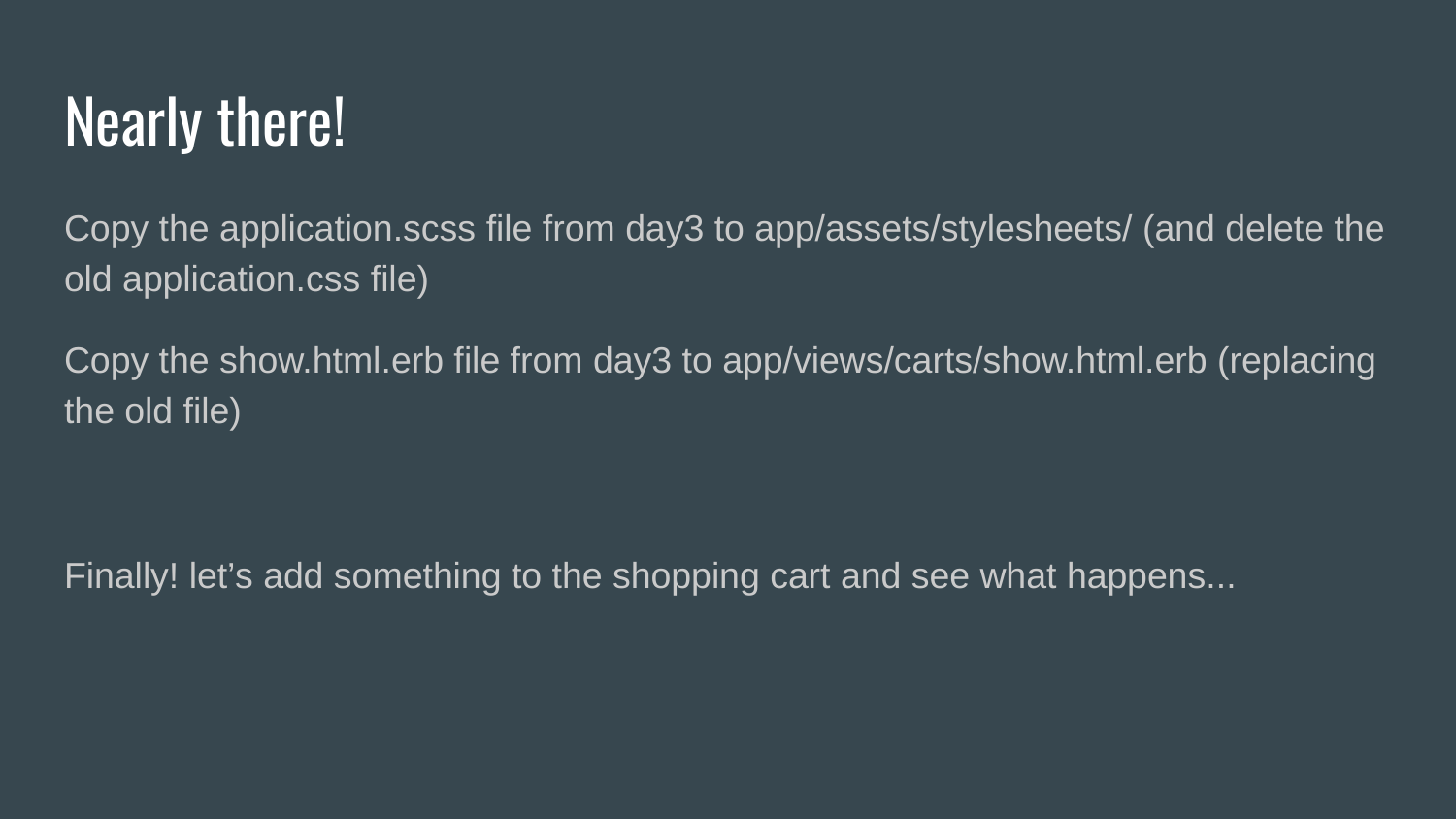

# Nearly there!
Copy the application.scss file from day3 to app/assets/stylesheets/ (and delete the old application.css file)
Copy the show.html.erb file from day3 to app/views/carts/show.html.erb (replacing the old file)

Finally! let’s add something to the shopping cart and see what happens...